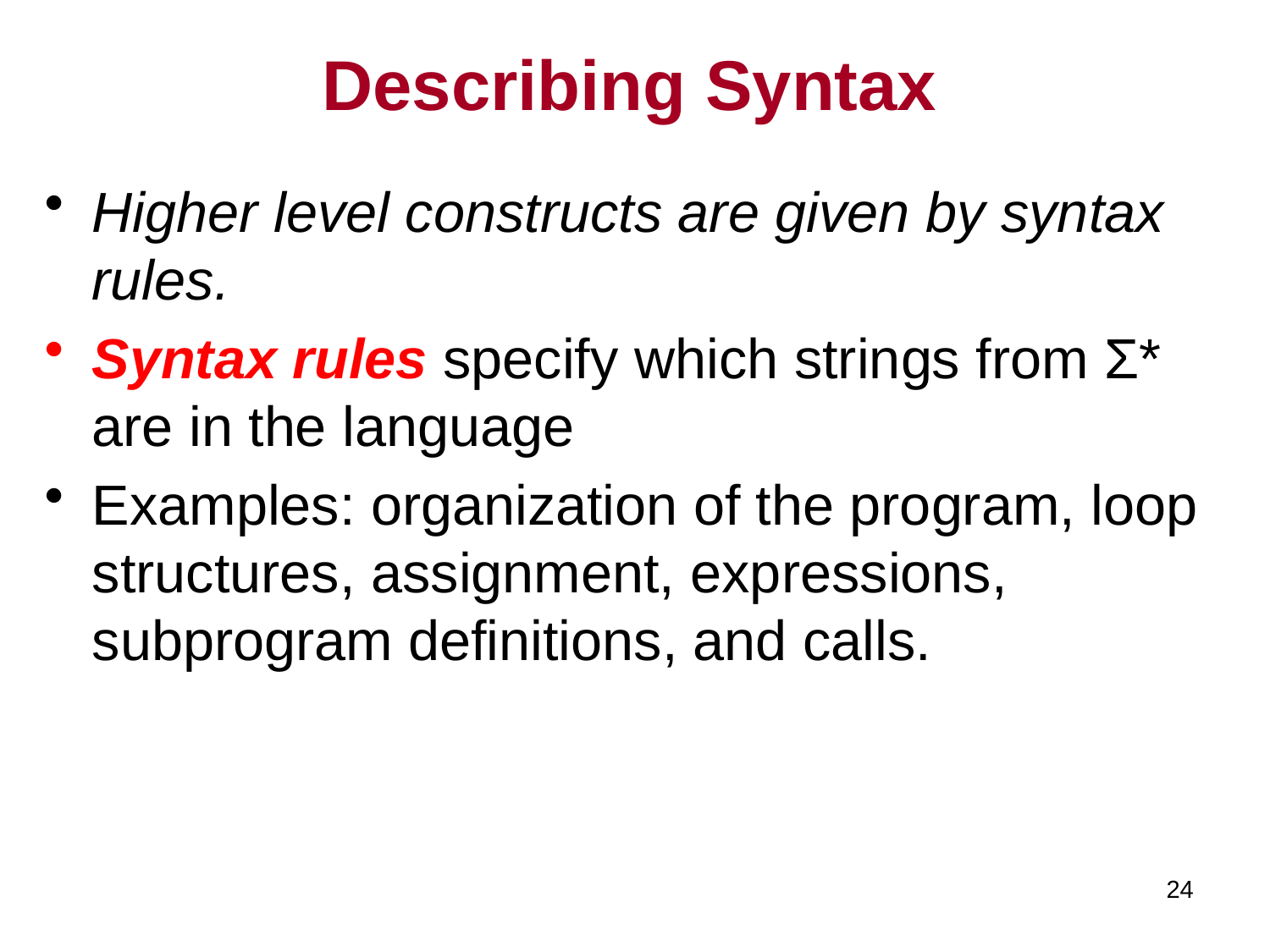

# Describing Syntax
Higher level constructs are given by syntax rules.
Syntax rules specify which strings from Σ* are in the language
Examples: organization of the program, loop structures, assignment, expressions, subprogram definitions, and calls.

24